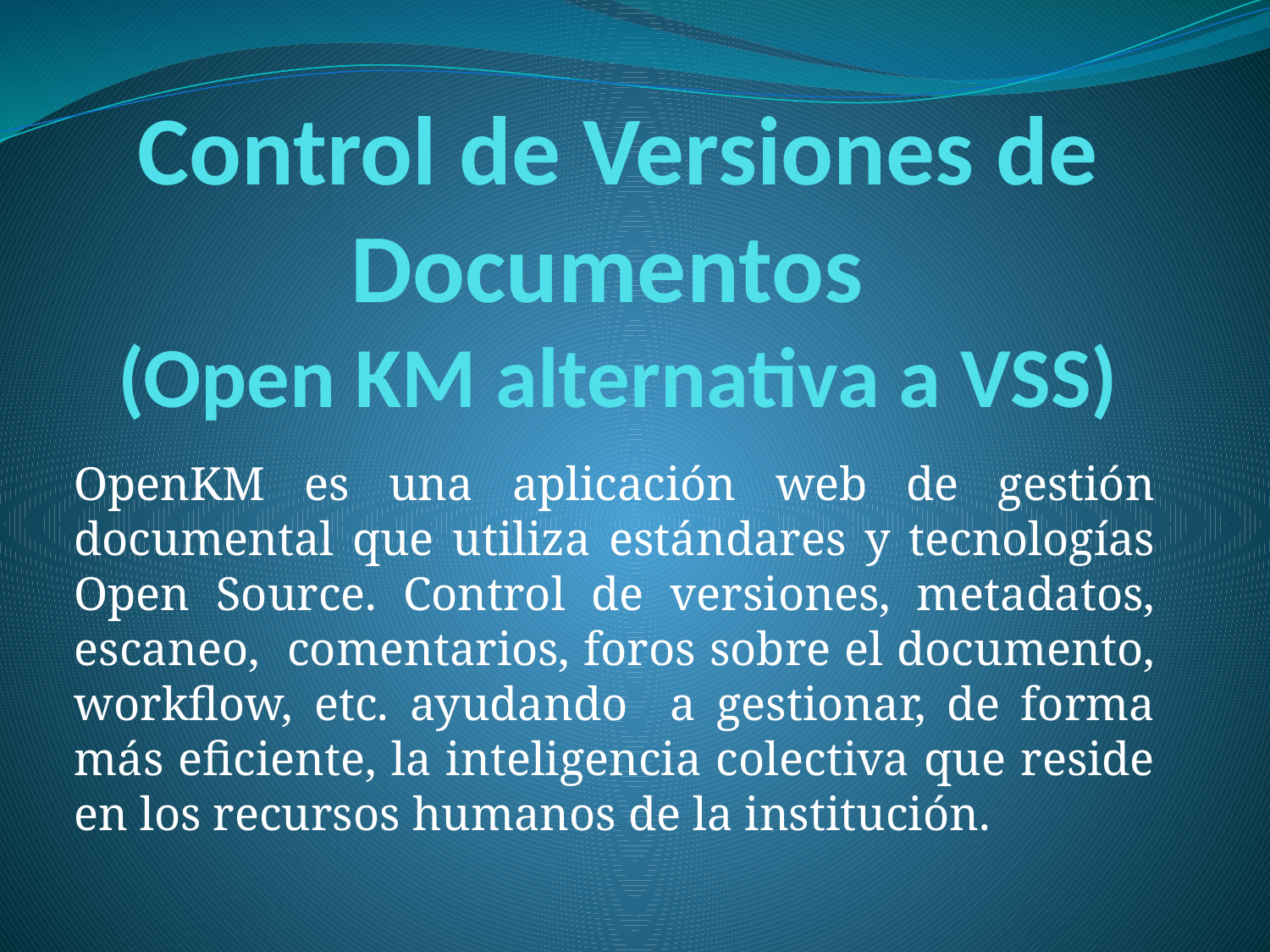

# Control de Versiones de Documentos (Open KM alternativa a VSS)
OpenKM es una aplicación web de gestión documental que utiliza estándares y tecnologías Open Source. Control de versiones, metadatos, escaneo,  comentarios, foros sobre el documento, workflow, etc. ayudando  a gestionar, de forma más eficiente, la inteligencia colectiva que reside en los recursos humanos de la institución.